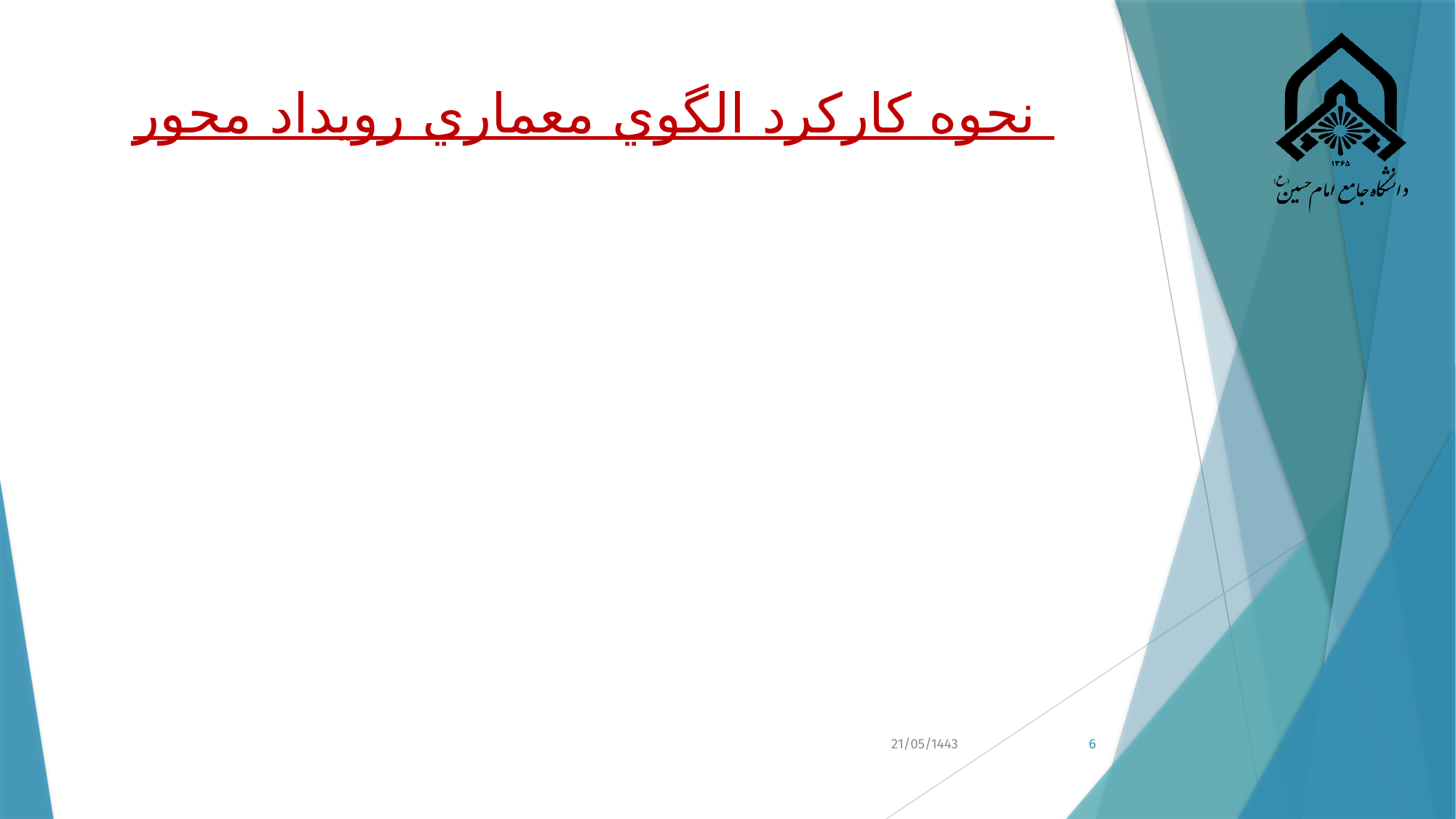

# نحوه كاركرد الگوي معماري رويداد محور

21/05/1443
6